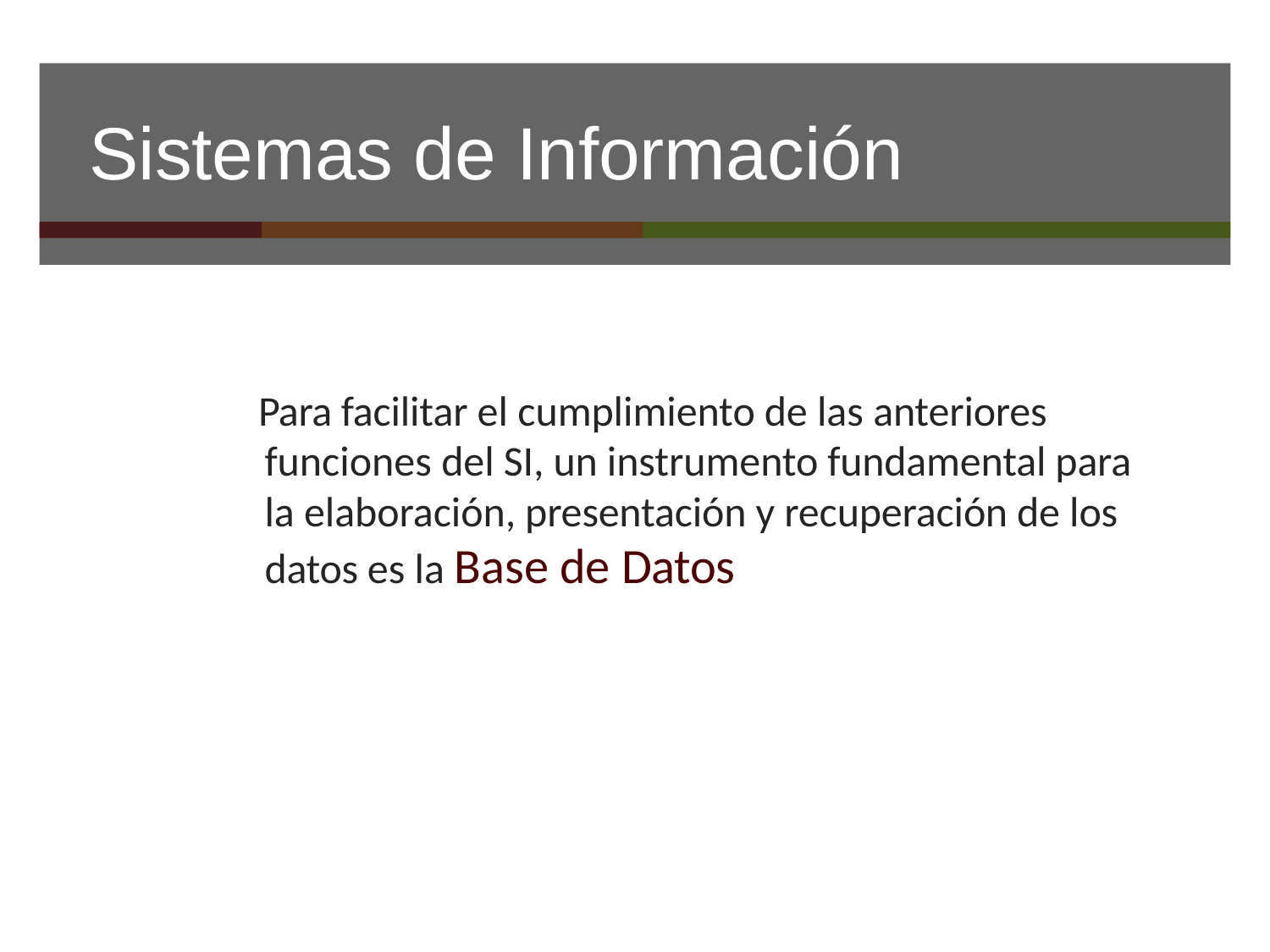

# Sistemas de Información
Para facilitar el cumplimiento de las anteriores  funciones del SI, un instrumento fundamental para  la elaboración, presentación y recuperación de los  datos es la Base de Datos